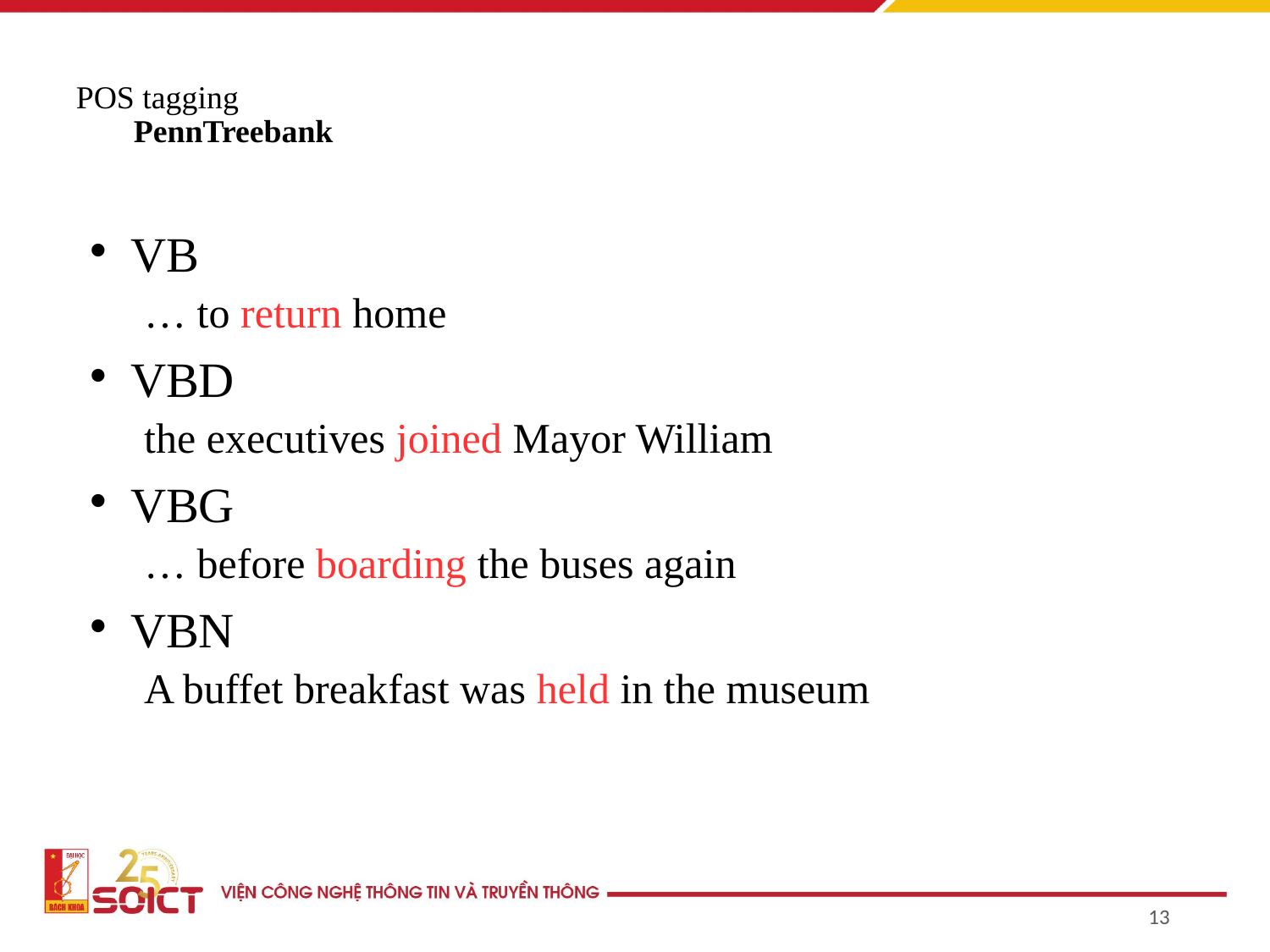

# POS tagging PennTreebank
VB
… to return home
VBD
the executives joined Mayor William
VBG
… before boarding the buses again
VBN
A buffet breakfast was held in the museum
13